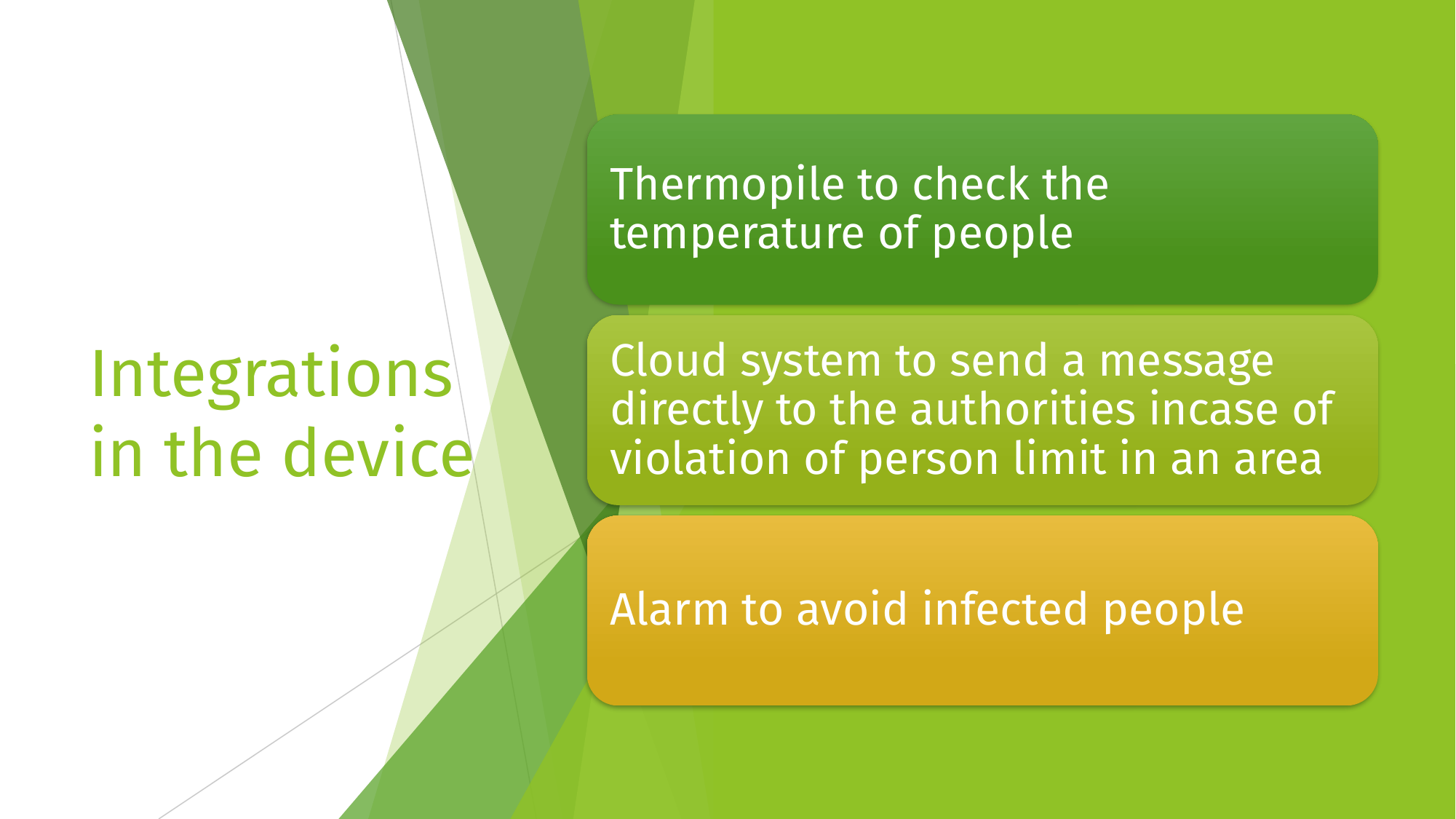

Thermopile to check the temperature of people

Cloud system to send a message directly to the authorities incase of violation of person limit in an area

Alarm to avoid infected people
# Integrations in the device